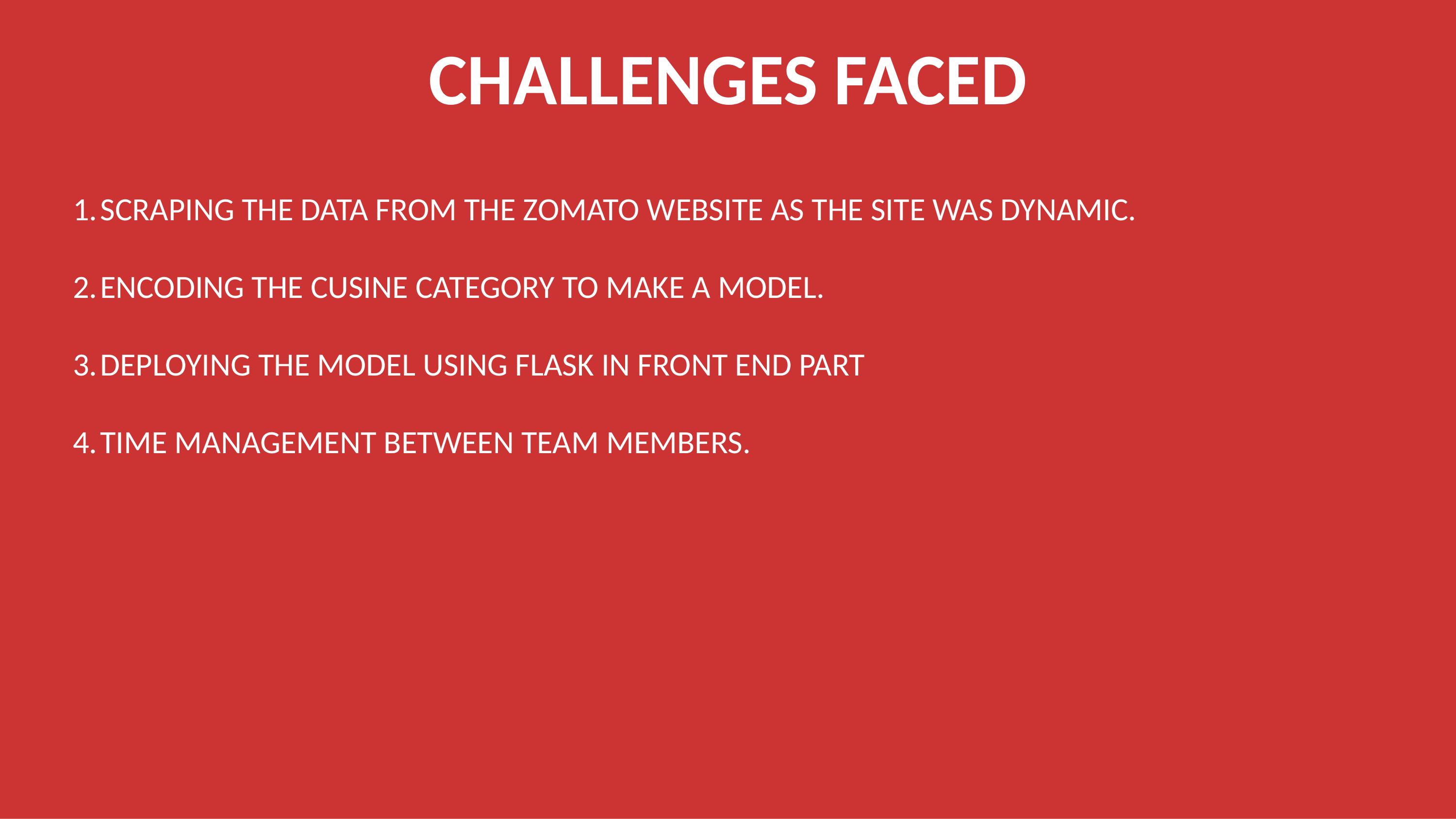

# CHALLENGES FACED
SCRAPING THE DATA FROM THE ZOMATO WEBSITE AS THE SITE WAS DYNAMIC.

ENCODING THE CUSINE CATEGORY TO MAKE A MODEL.

DEPLOYING THE MODEL USING FLASK IN FRONT END PART

TIME MANAGEMENT BETWEEN TEAM MEMBERS.